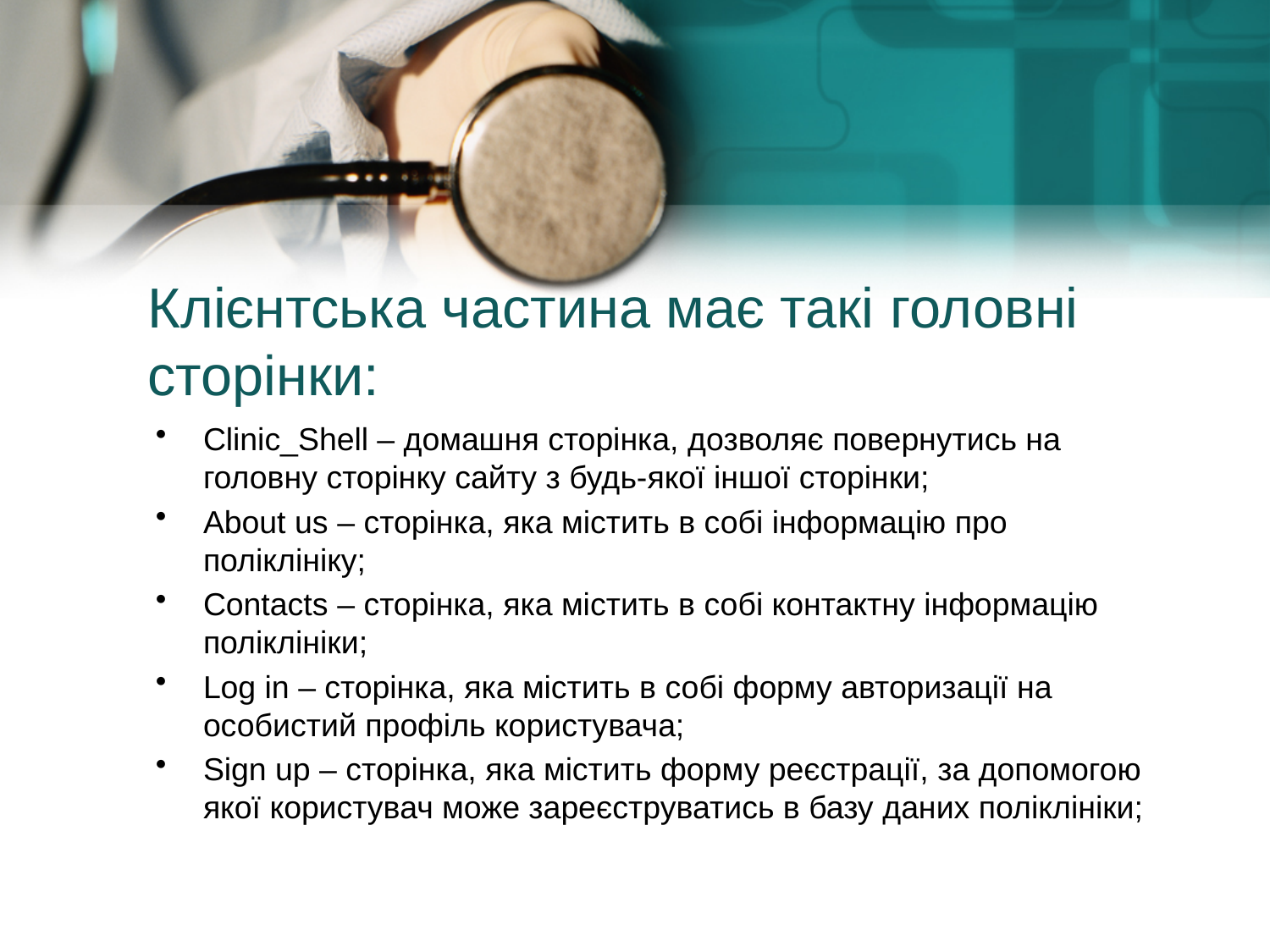

# Клієнтська частина має такі головні сторінки:
Clinic_Shell – домашня сторінка, дозволяє повернутись на головну сторінку сайту з будь-якої іншої сторінки;
About us – сторінка, яка містить в собі інформацію про поліклініку;
Contacts – сторінка, яка містить в собі контактну інформацію поліклініки;
Log in – сторінка, яка містить в собі форму авторизації на особистий профіль користувача;
Sign up – сторінка, яка містить форму реєстрації, за допомогою якої користувач може зареєструватись в базу даних поліклініки;